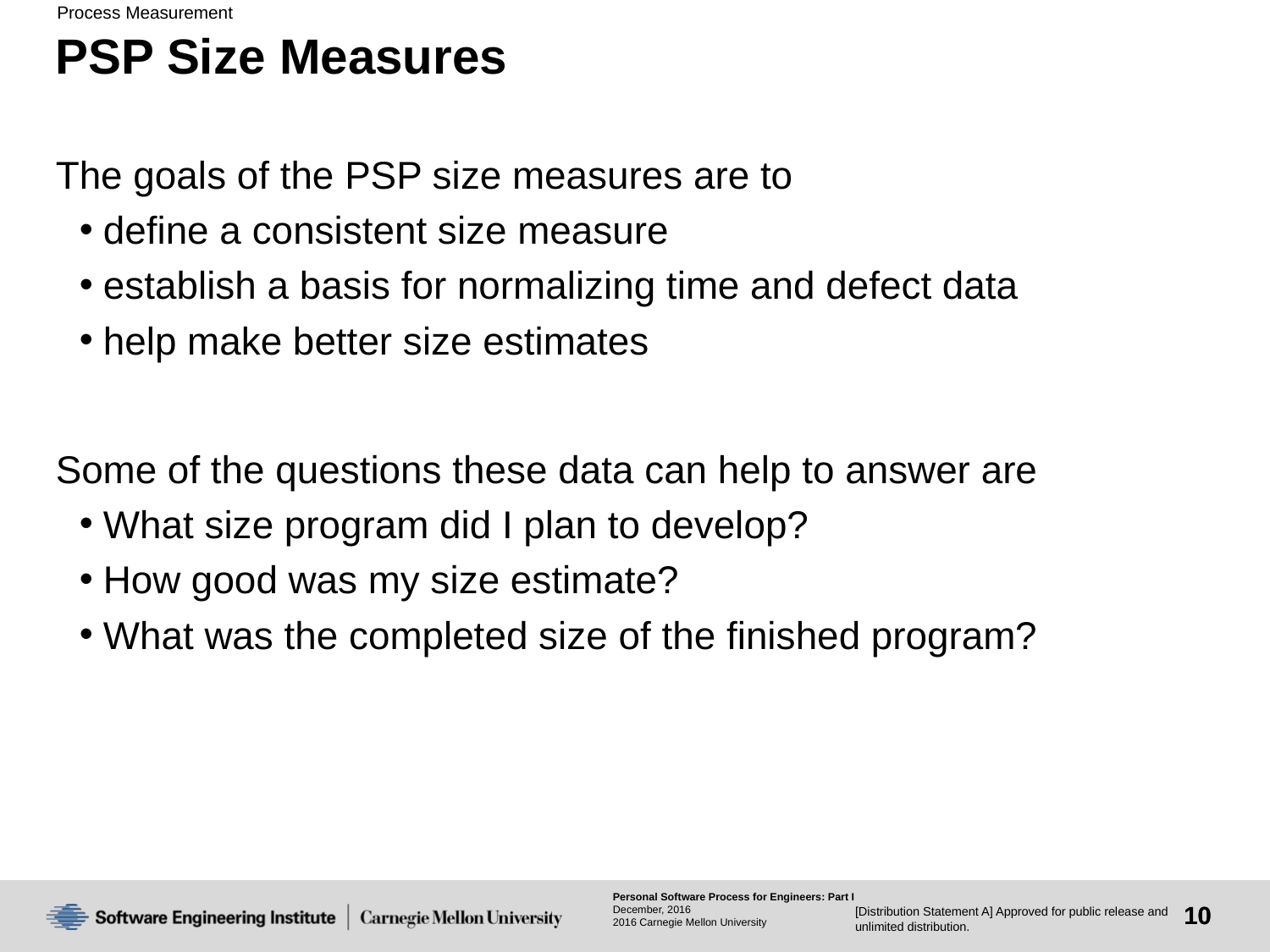

# PSP Size Measures
The goals of the PSP size measures are to
define a consistent size measure
establish a basis for normalizing time and defect data
help make better size estimates

Some of the questions these data can help to answer are
What size program did I plan to develop?
How good was my size estimate?
What was the completed size of the finished program?